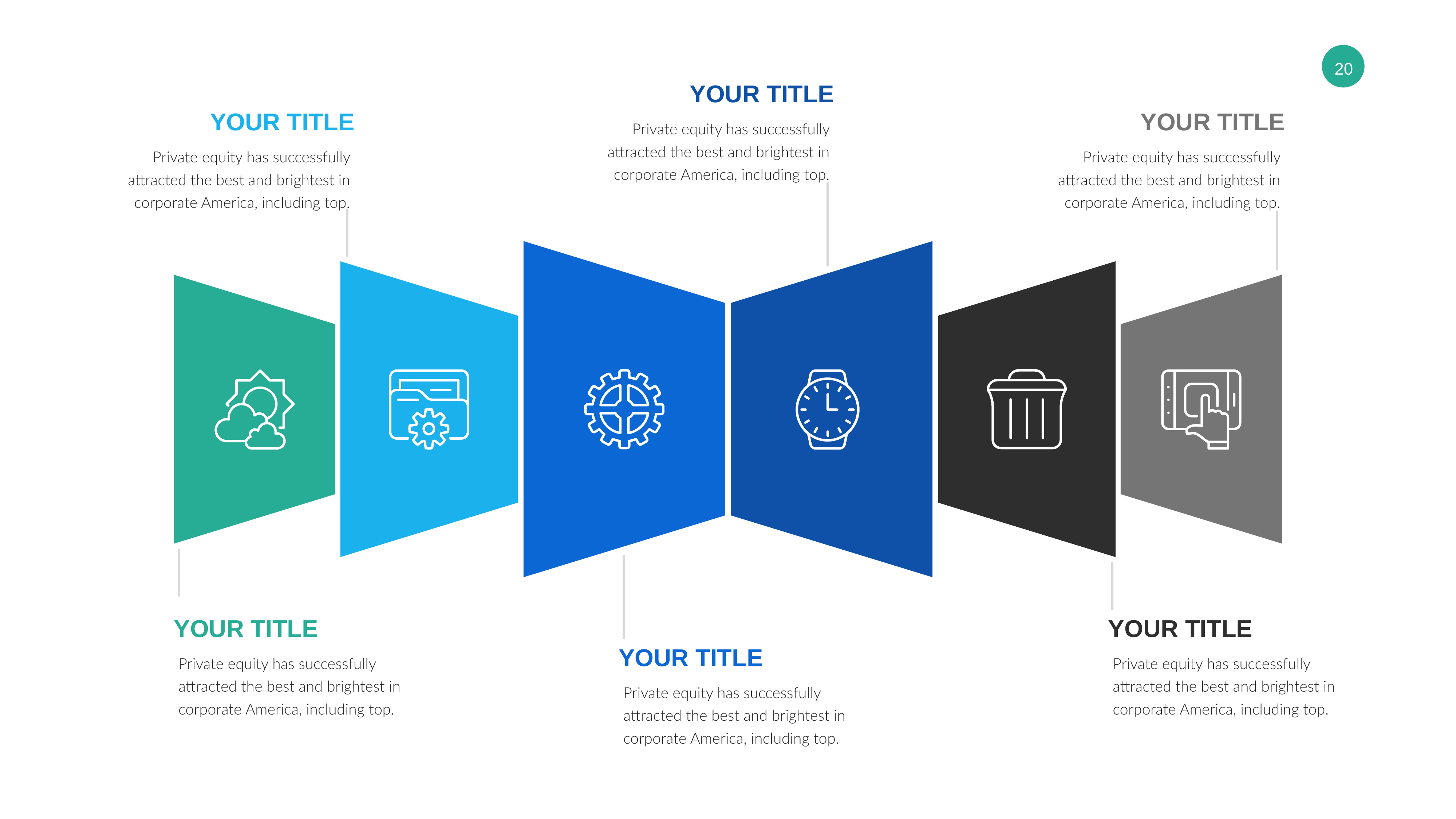

YOUR TITLE
YOUR TITLE
YOUR TITLE
Private equity has successfully attracted the best and brightest in corporate America, including top.
Private equity has successfully attracted the best and brightest in corporate America, including top.
Private equity has successfully attracted the best and brightest in corporate America, including top.

YOUR TITLE
YOUR TITLE
YOUR TITLE
Private equity has successfully attracted the best and brightest in corporate America, including top.
Private equity has successfully attracted the best and brightest in corporate America, including top.
Private equity has successfully attracted the best and brightest in corporate America, including top.